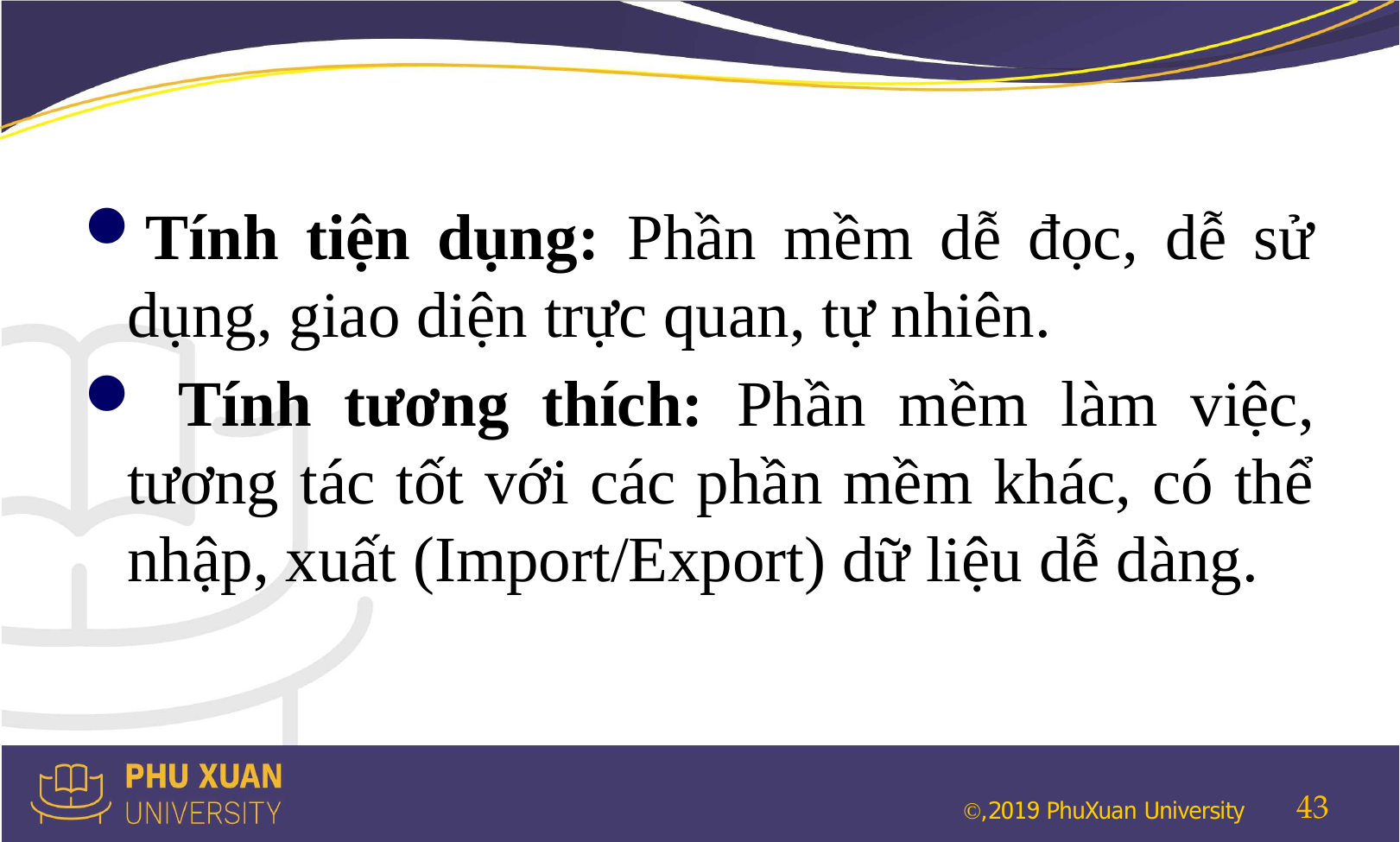

#
Tính tiện dụng: Phần mềm dễ đọc, dễ sử dụng, giao diện trực quan, tự nhiên.
 Tính tương thích: Phần mềm làm việc, tương tác tốt với các phần mềm khác, có thể nhập, xuất (Import/Export) dữ liệu dễ dàng.
43